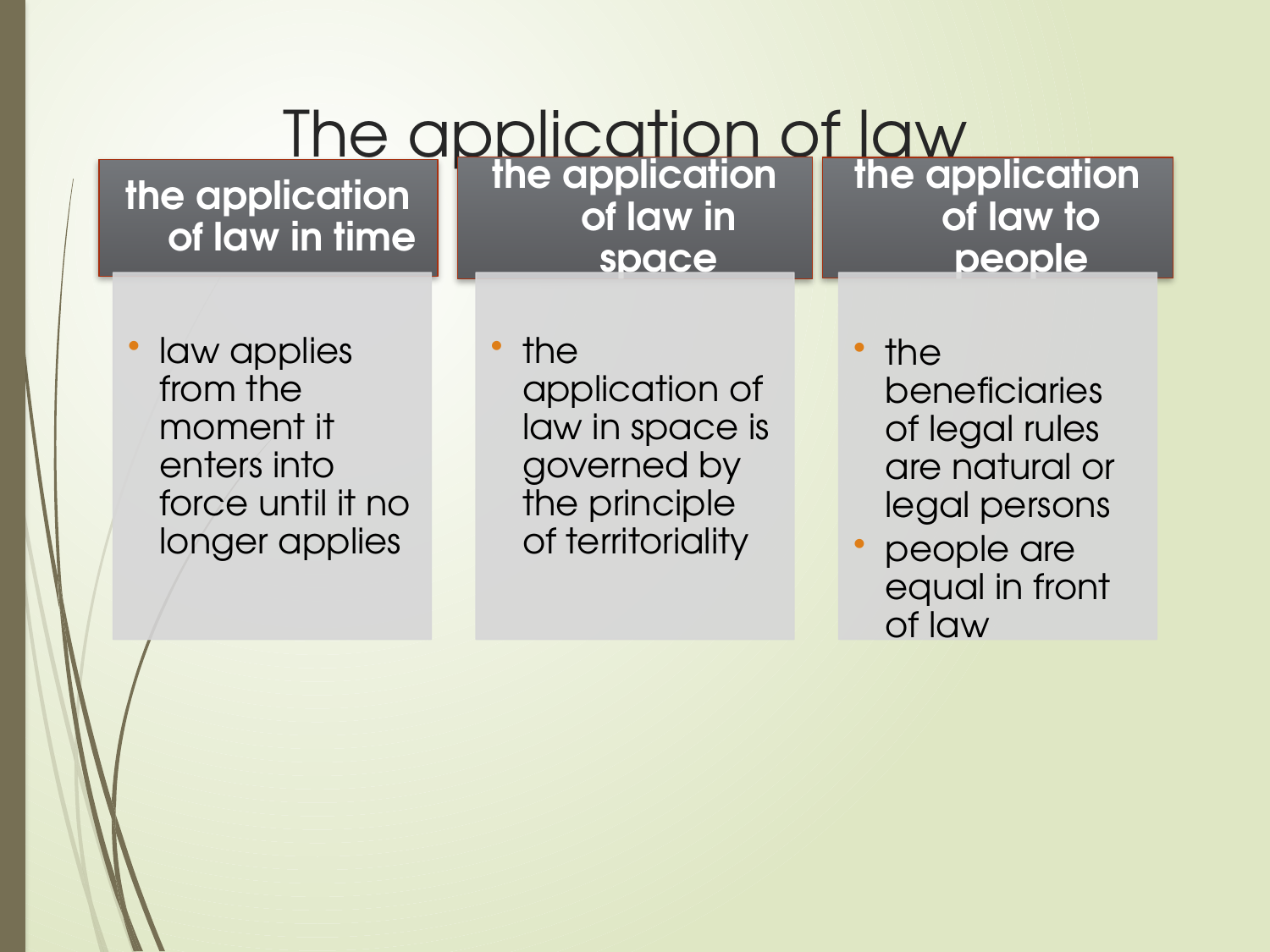

# The application of law
the application of law in space

the application of law to people

the application of law in time

law applies from the moment it enters into force until it no longer applies

the application of law in space is governed by the principle of territoriality

the beneficiaries of legal rules are natural or legal persons
people are equal in front of law